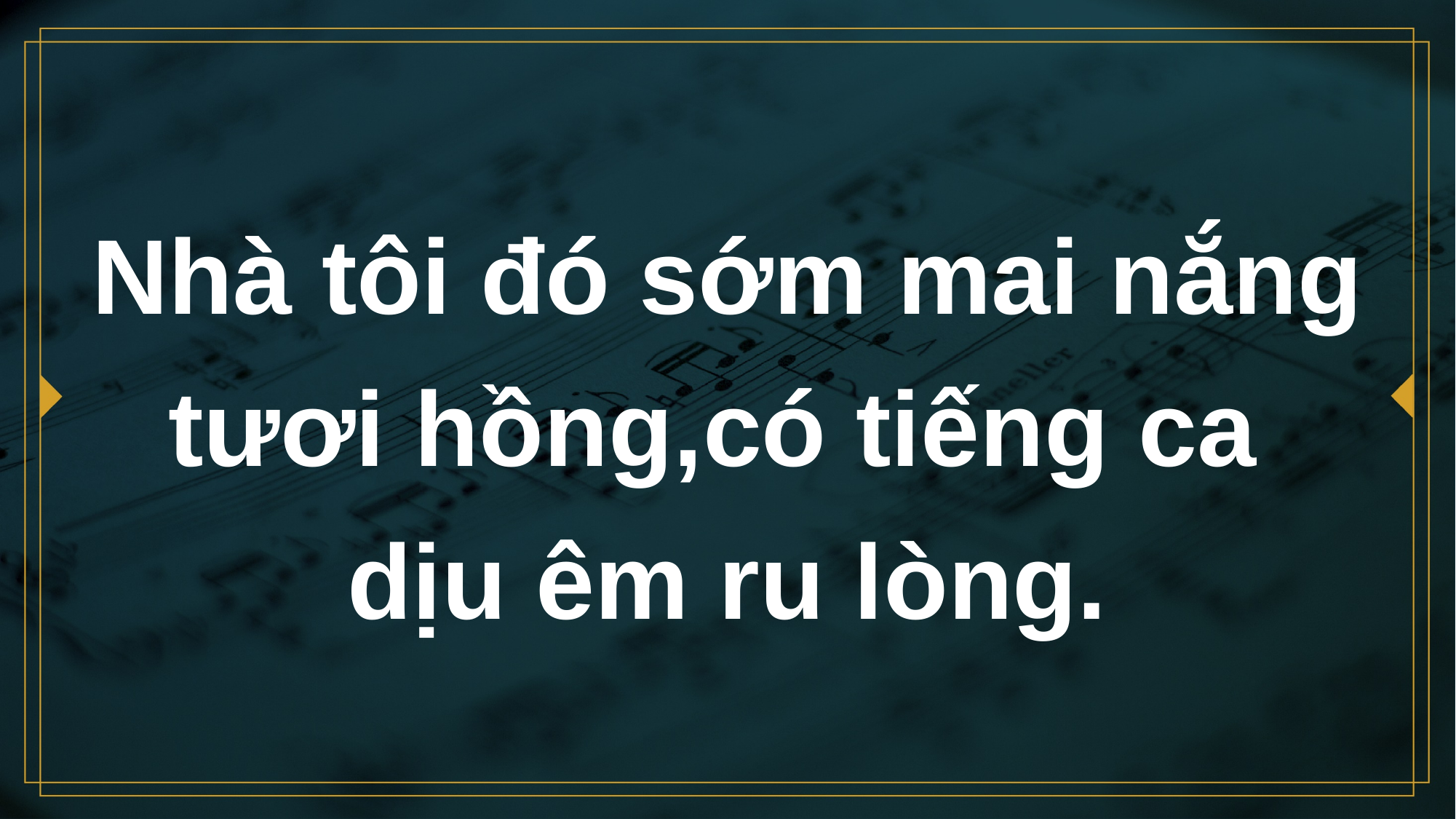

# Nhà tôi đó sớm mai nắng tươi hồng,có tiếng ca dịu êm ru lòng.